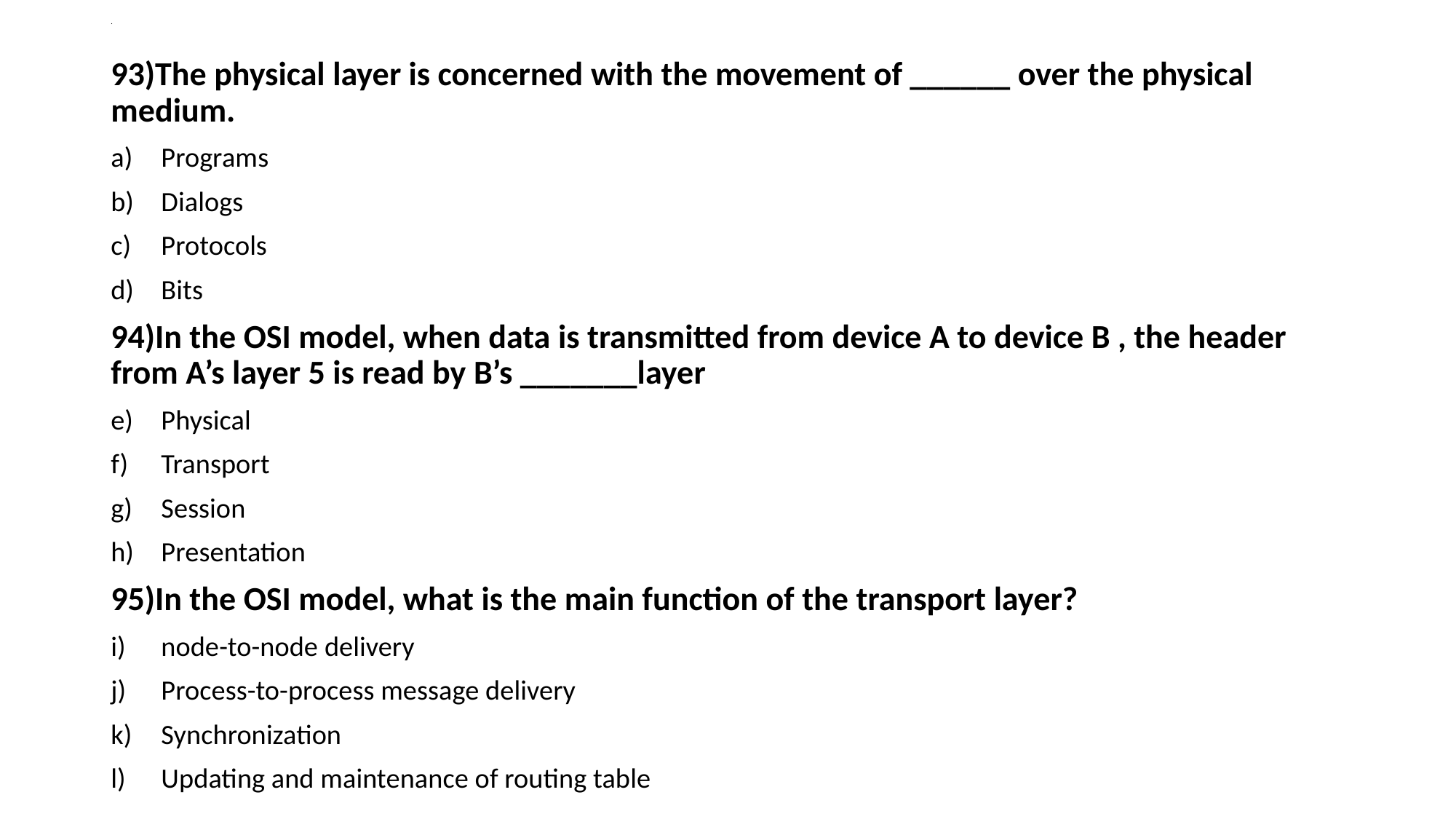

# .
93)The physical layer is concerned with the movement of ______ over the physical medium.
Programs
Dialogs
Protocols
Bits
94)In the OSI model, when data is transmitted from device A to device B , the header from A’s layer 5 is read by B’s _______layer
Physical
Transport
Session
Presentation
95)In the OSI model, what is the main function of the transport layer?
node-to-node delivery
Process-to-process message delivery
Synchronization
Updating and maintenance of routing table